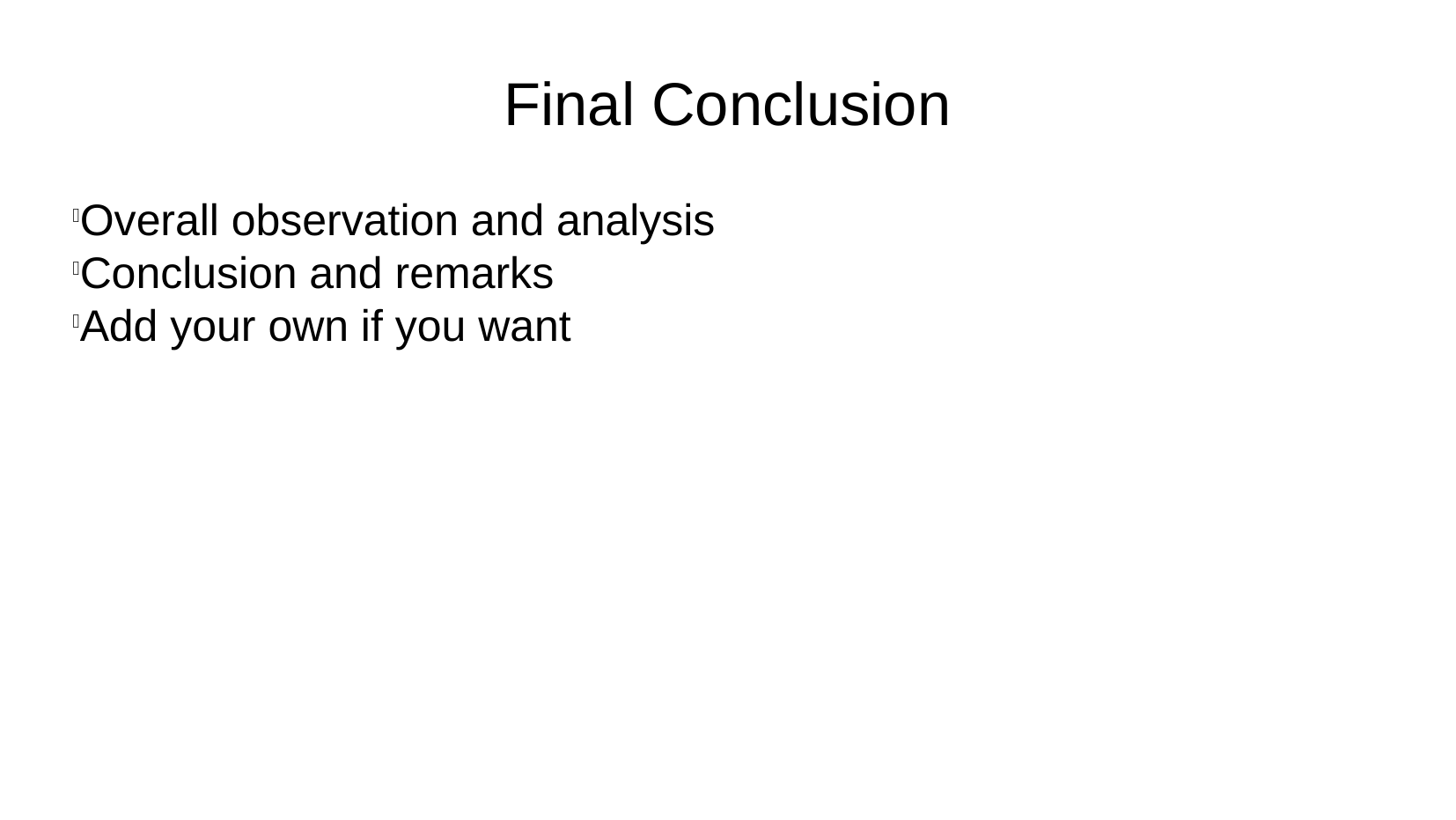

Final Conclusion
Overall observation and analysis
Conclusion and remarks
Add your own if you want